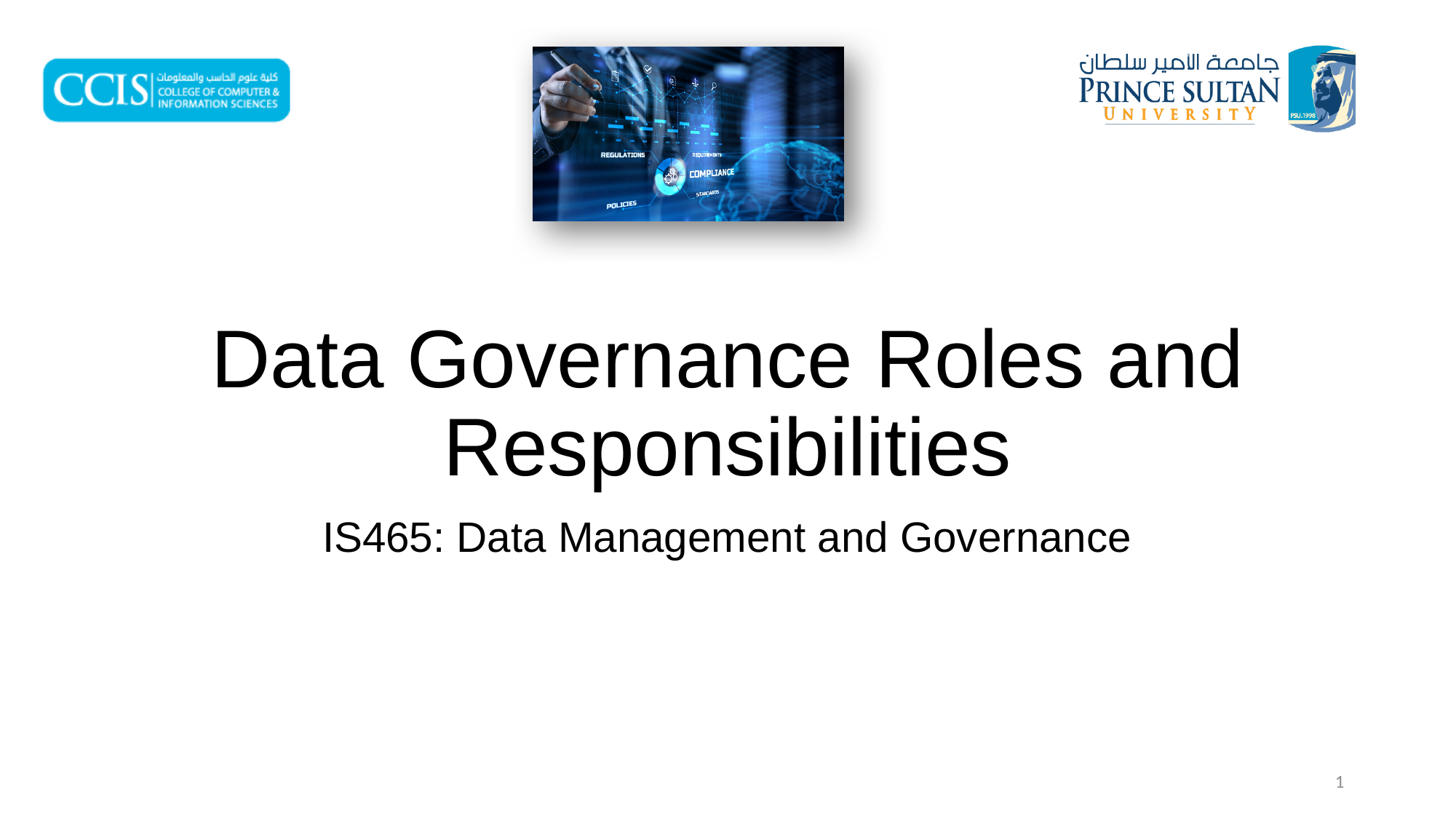

# Data Governance Roles and Responsibilities
IS465: Data Management and Governance
1